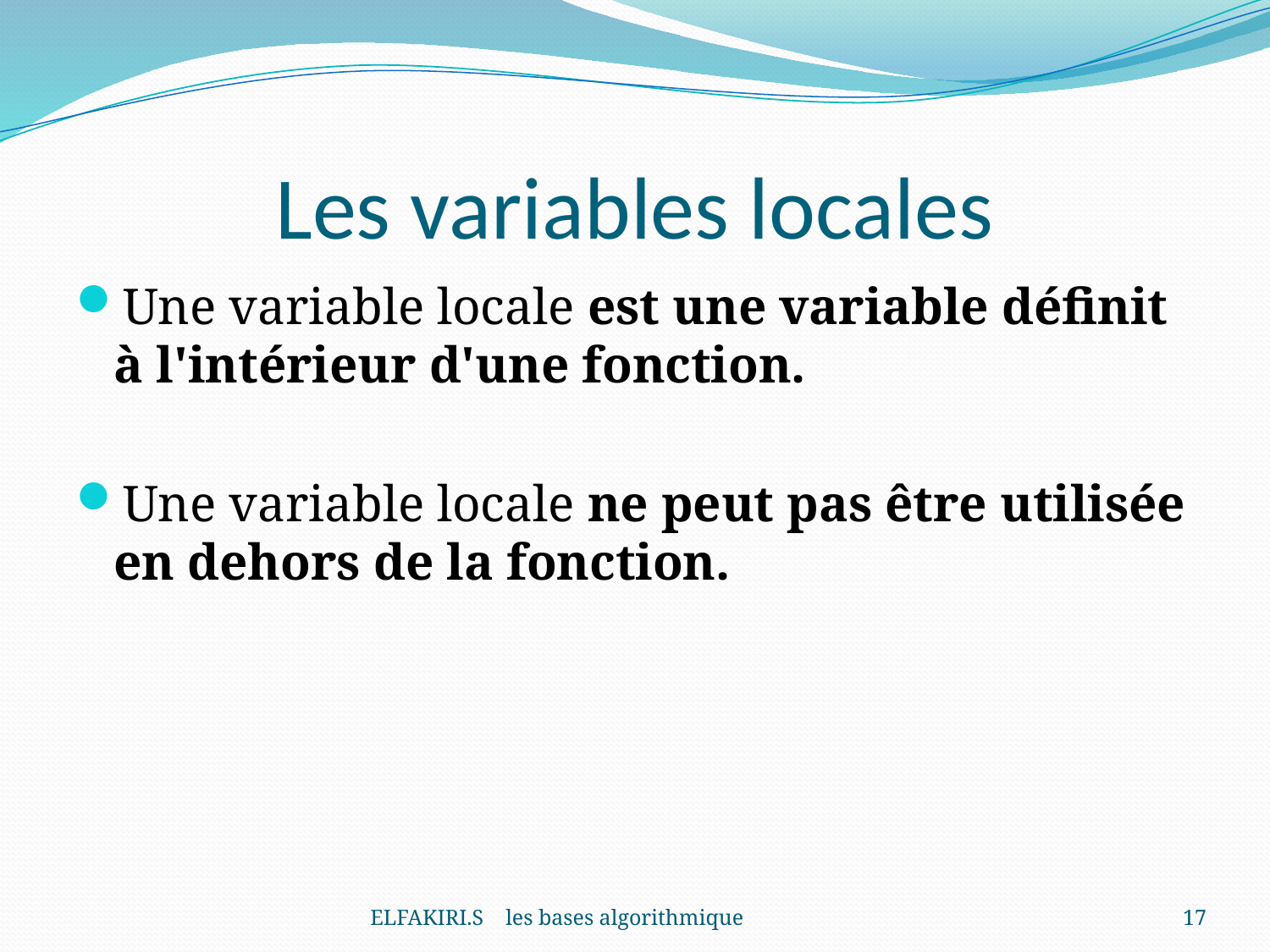

# Les variables locales
Une variable locale est une variable définit à l'intérieur d'une fonction.

Une variable locale ne peut pas être utilisée en dehors de la fonction.

ELFAKIRI.S    les bases algorithmique
17